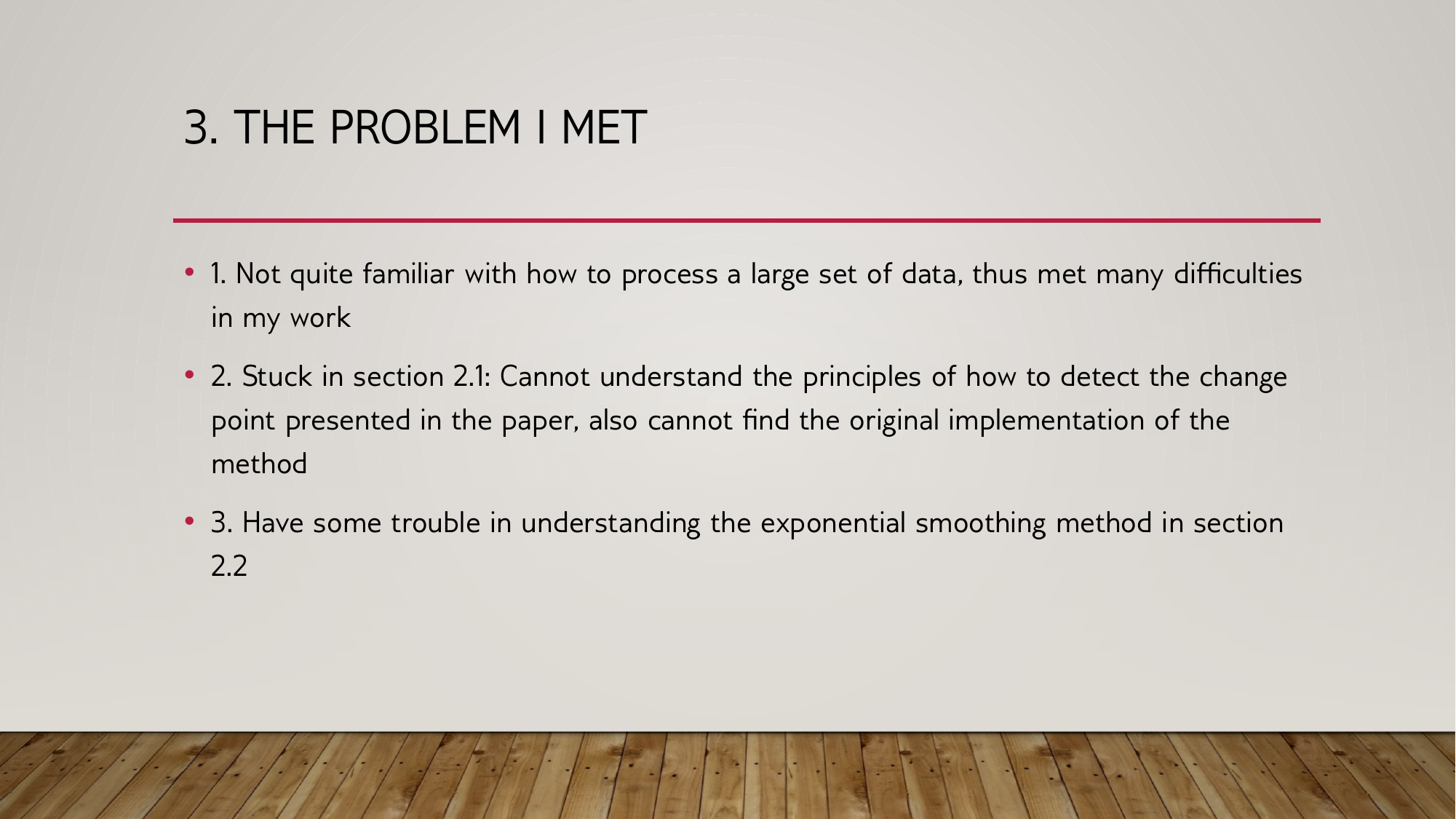

# 3. The problem I met
1. Not quite familiar with how to process a large set of data, thus met many difficulties in my work
2. Stuck in section 2.1: Cannot understand the principles of how to detect the change point presented in the paper, also cannot find the original implementation of the method
3. Have some trouble in understanding the exponential smoothing method in section 2.2